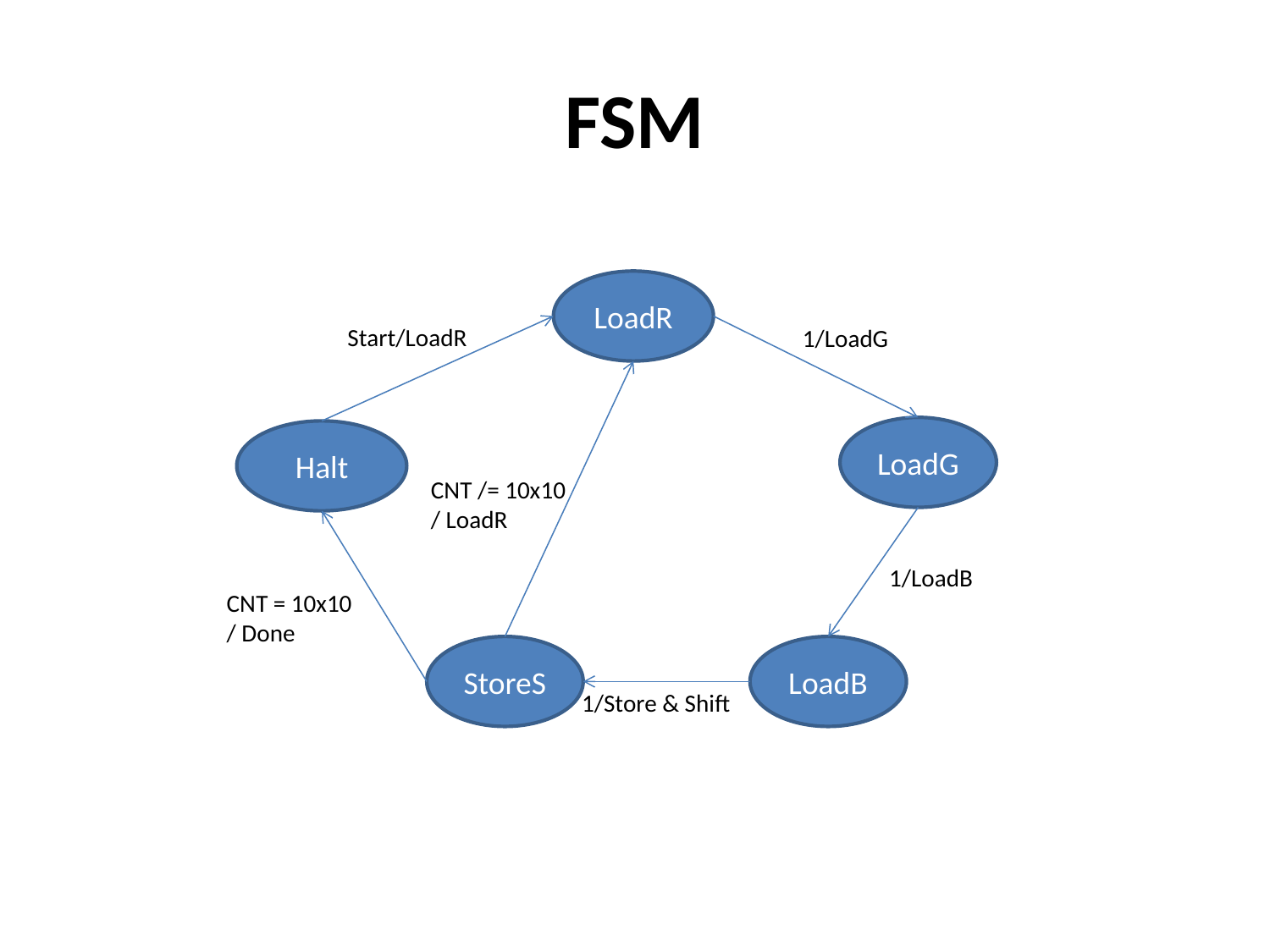

# FSM
LoadR
Start/LoadR
1/LoadG
LoadG
Halt
CNT /= 10x10
/ LoadR
1/LoadB
CNT = 10x10
/ Done
StoreS
LoadB
1/Store & Shift